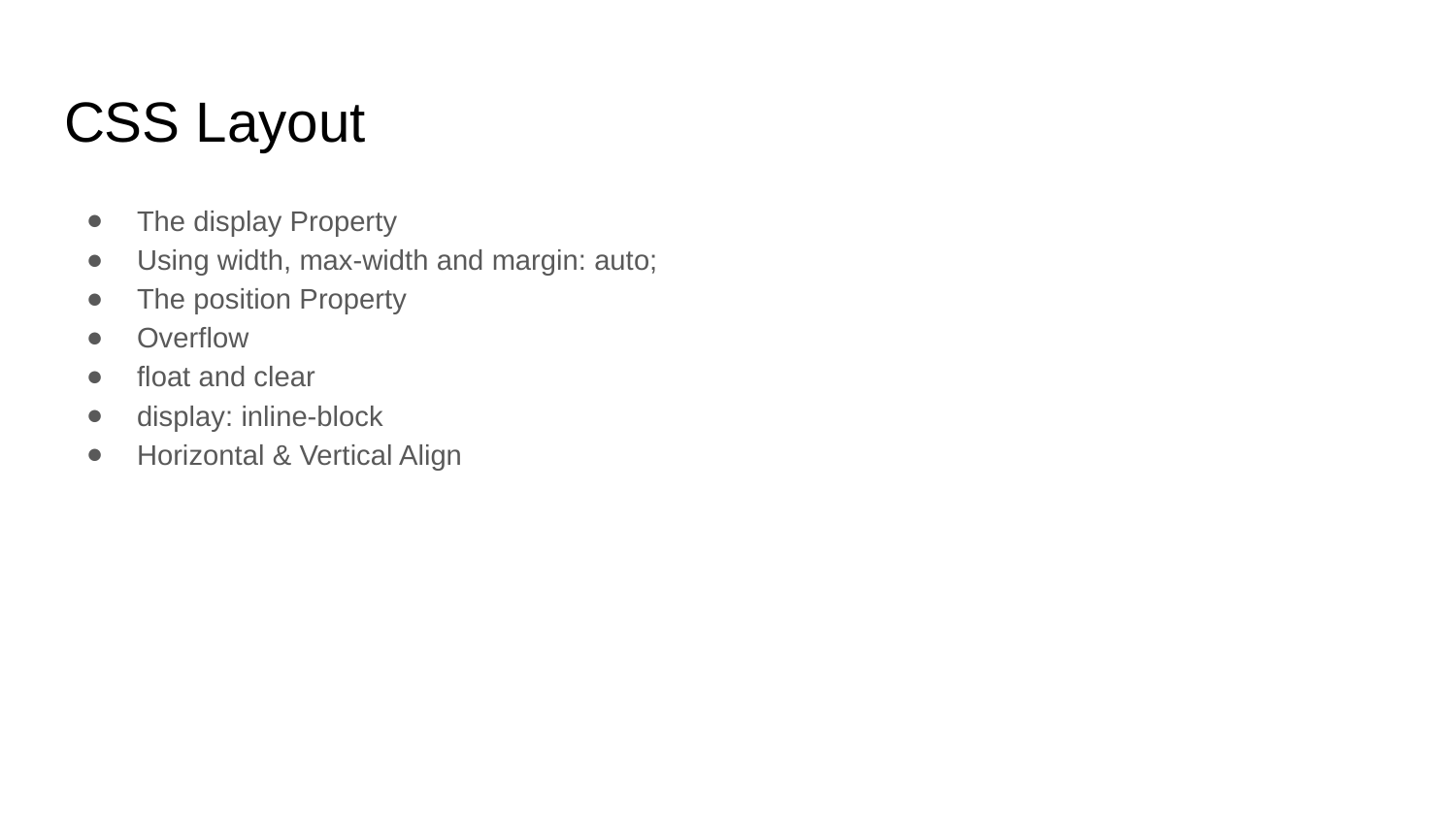

# CSS Layout
The display Property
Using width, max-width and margin: auto;
The position Property
Overflow
float and clear
display: inline-block
Horizontal & Vertical Align